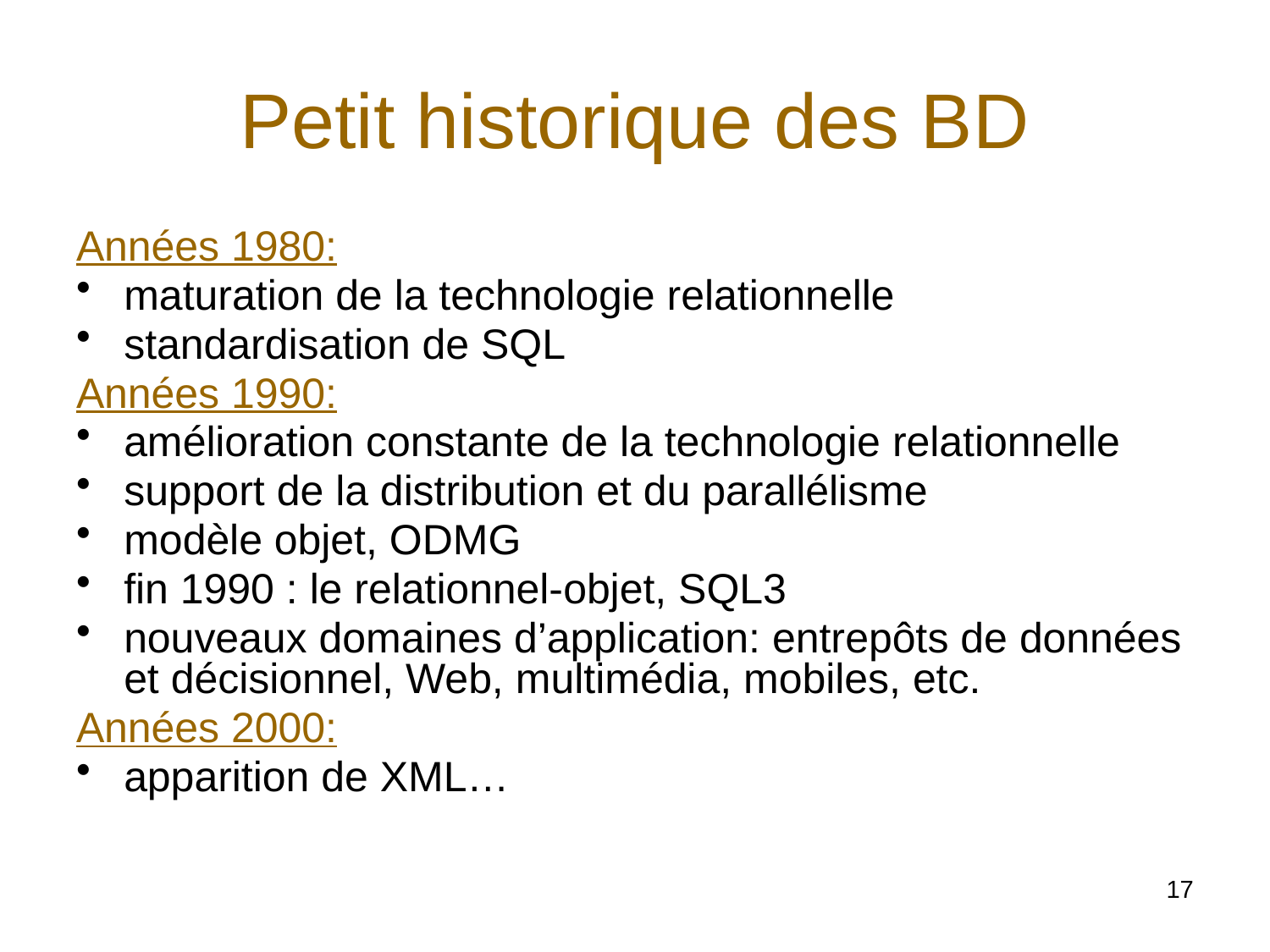

# Petit historique des BD
Années 1980:
maturation de la technologie relationnelle
standardisation de SQL
Années 1990:
amélioration constante de la technologie relationnelle
support de la distribution et du parallélisme
modèle objet, ODMG
fin 1990 : le relationnel-objet, SQL3
nouveaux domaines d’application: entrepôts de données et décisionnel, Web, multimédia, mobiles, etc.
Années 2000:
apparition de XML…
17